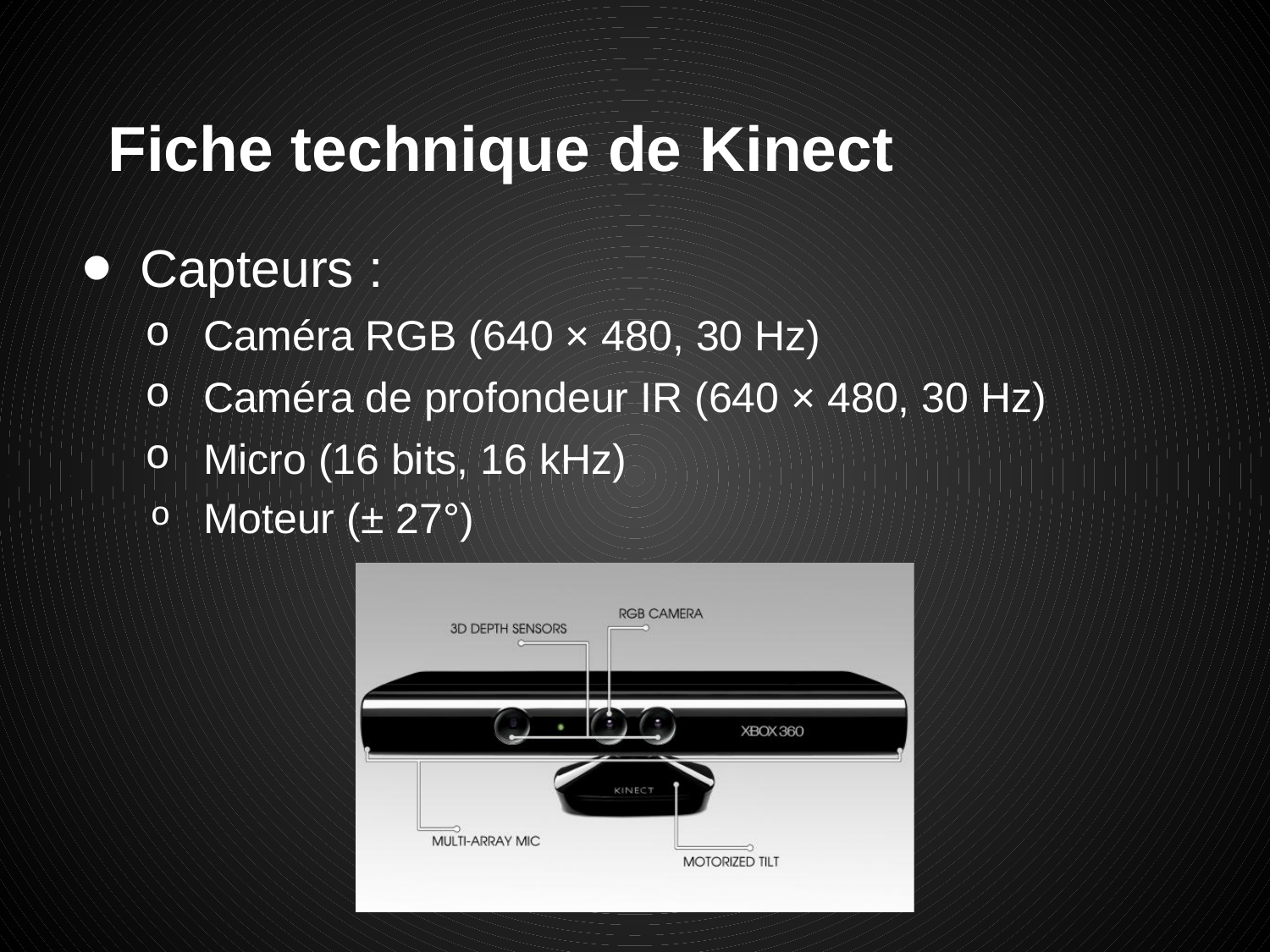

# Fiche technique de Kinect
Capteurs :
Caméra RGB (640 × 480, 30 Hz)
Caméra de profondeur IR (640 × 480, 30 Hz)
Micro (16 bits, 16 kHz)
Moteur (± 27°)